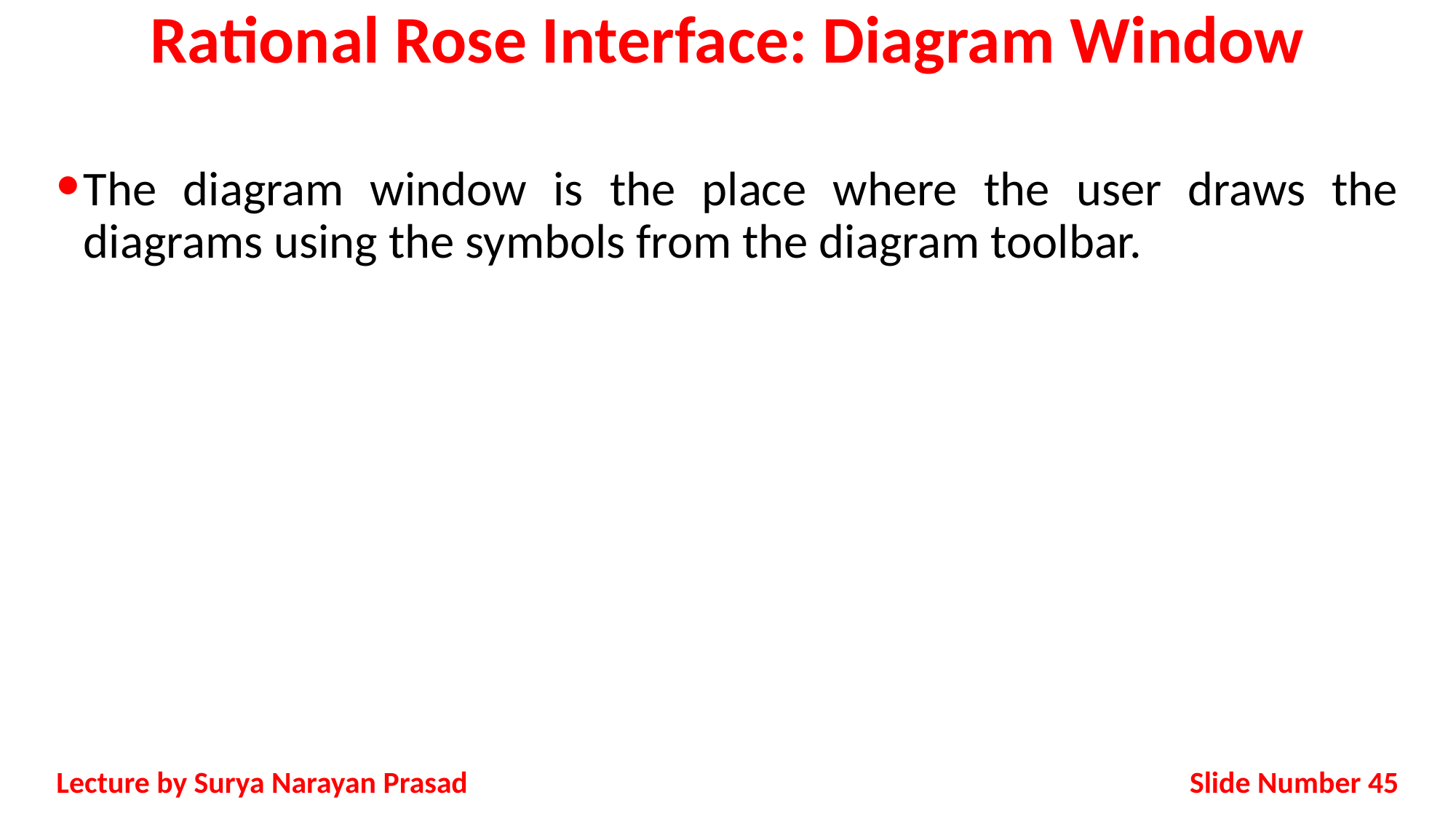

# Rational Rose Interface: Diagram Window
The diagram window is the place where the user draws the diagrams using the symbols from the diagram toolbar.
Slide Number 45
Lecture by Surya Narayan Prasad